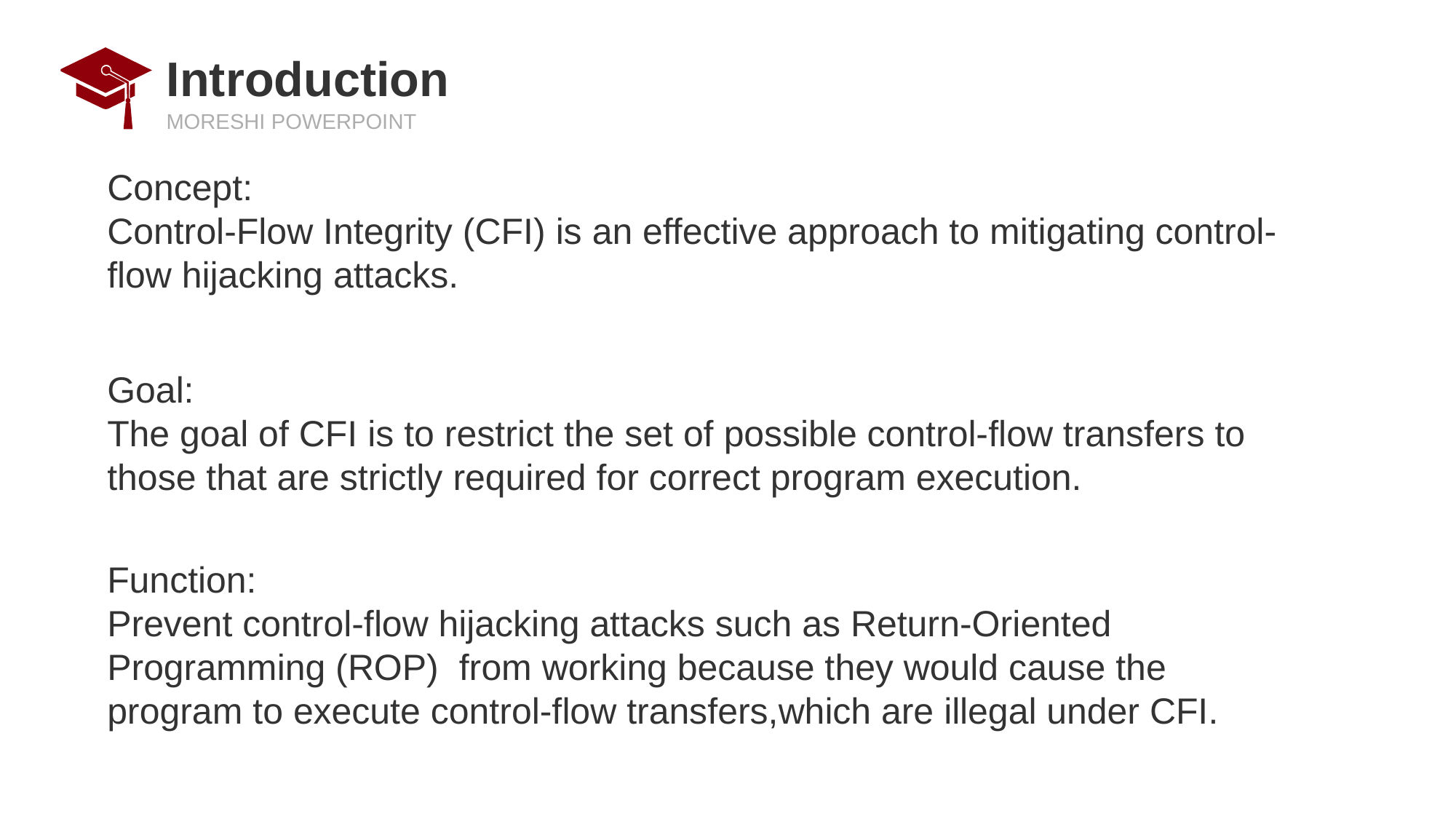

# Introduction
Concept:
Control-Flow Integrity (CFI) is an effective approach to mitigating control-flow hijacking attacks.
Goal:
The goal of CFI is to restrict the set of possible control-flow transfers to those that are strictly required for correct program execution.
Function:
Prevent control-flow hijacking attacks such as Return-Oriented Programming (ROP)  from working because they would cause the program to execute control-flow transfers,which are illegal under CFI.